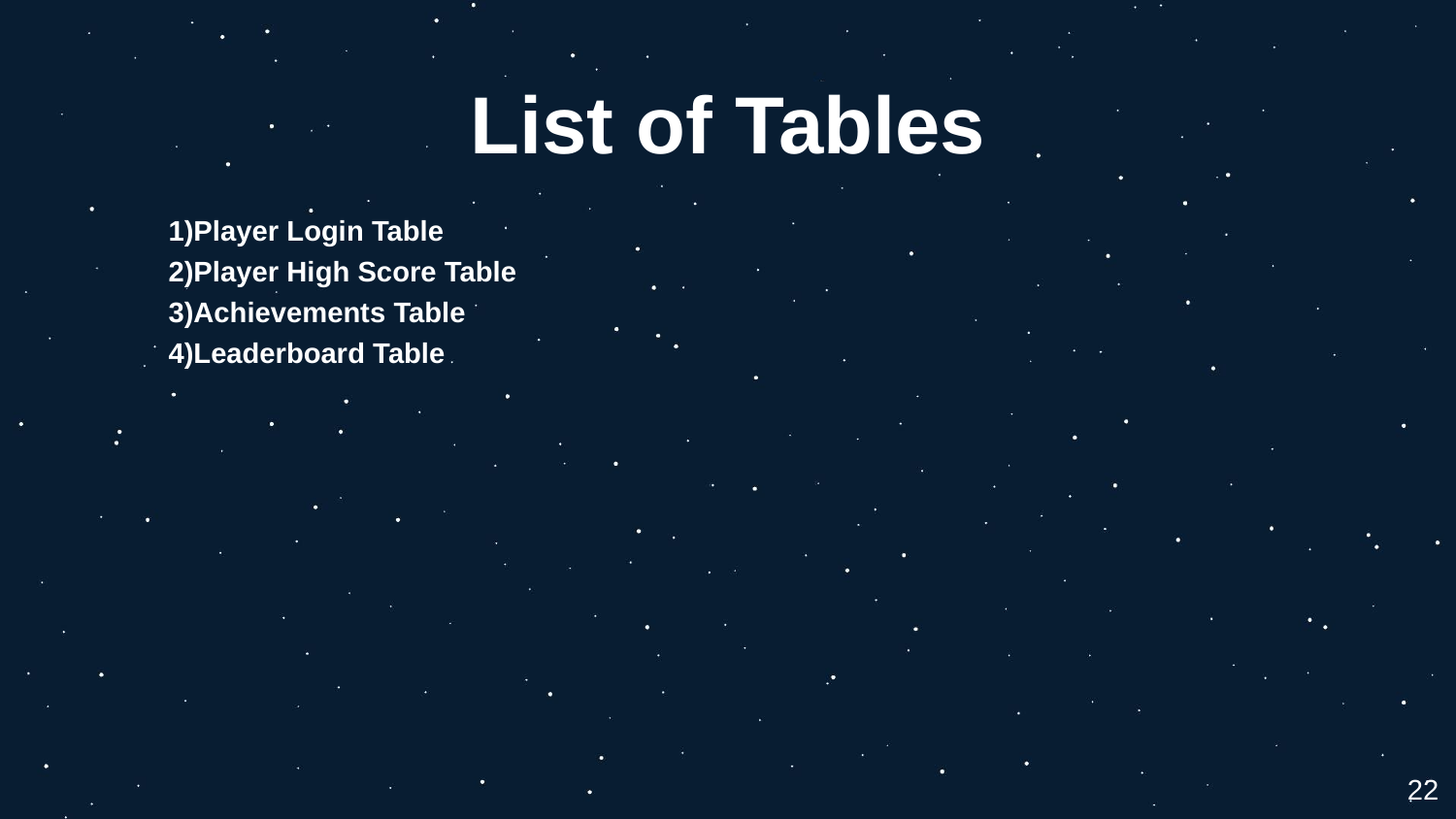

# List of Tables
1)Player Login Table
2)Player High Score Table
3)Achievements Table
4)Leaderboard Table

22